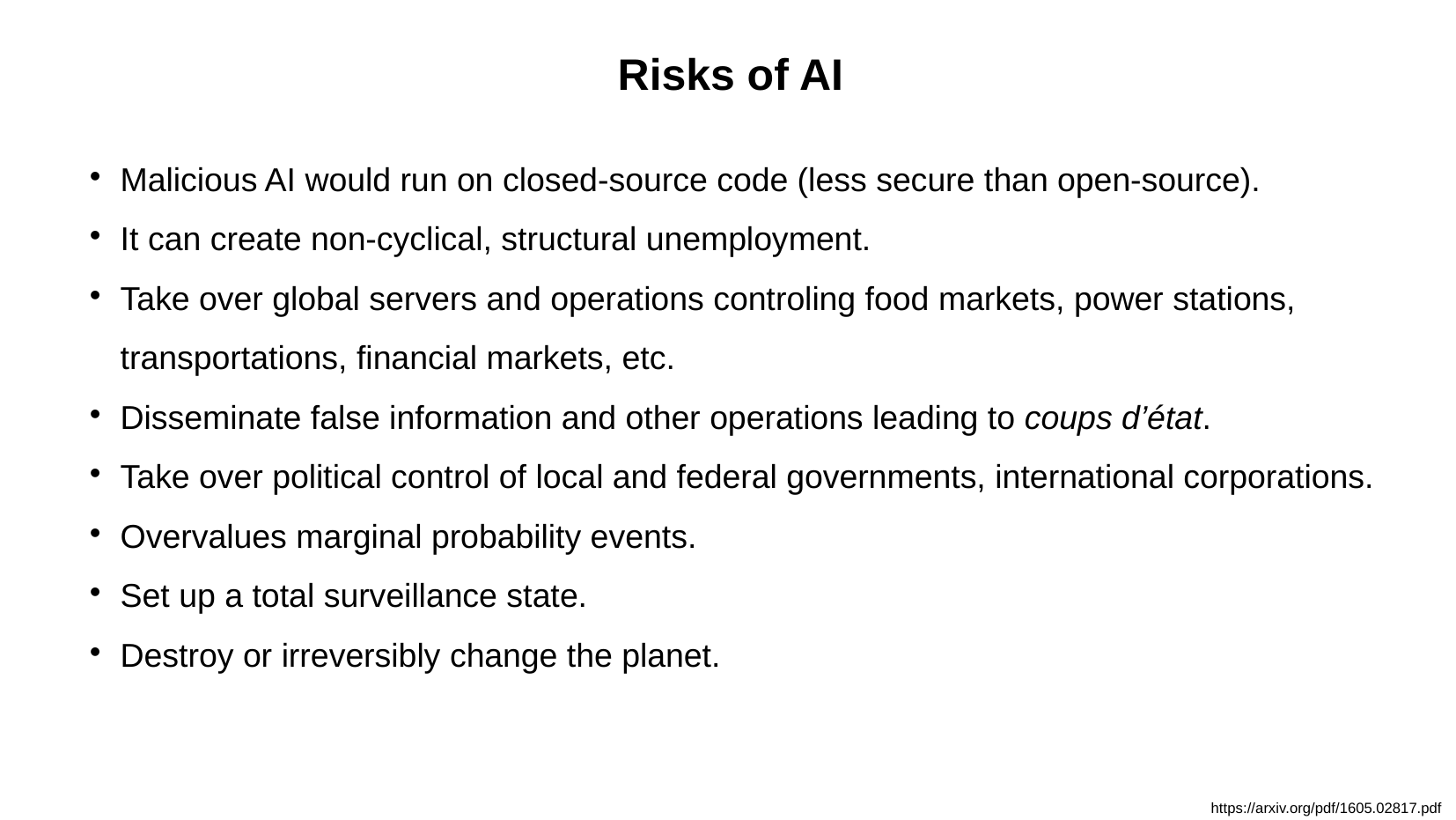

Risks of AI
Malicious AI would run on closed-source code (less secure than open-source).
It can create non-cyclical, structural unemployment.
Take over global servers and operations controling food markets, power stations, transportations, financial markets, etc.
Disseminate false information and other operations leading to coups d’état.
Take over political control of local and federal governments, international corporations.
Overvalues marginal probability events.
Set up a total surveillance state.
Destroy or irreversibly change the planet.
https://arxiv.org/pdf/1605.02817.pdf